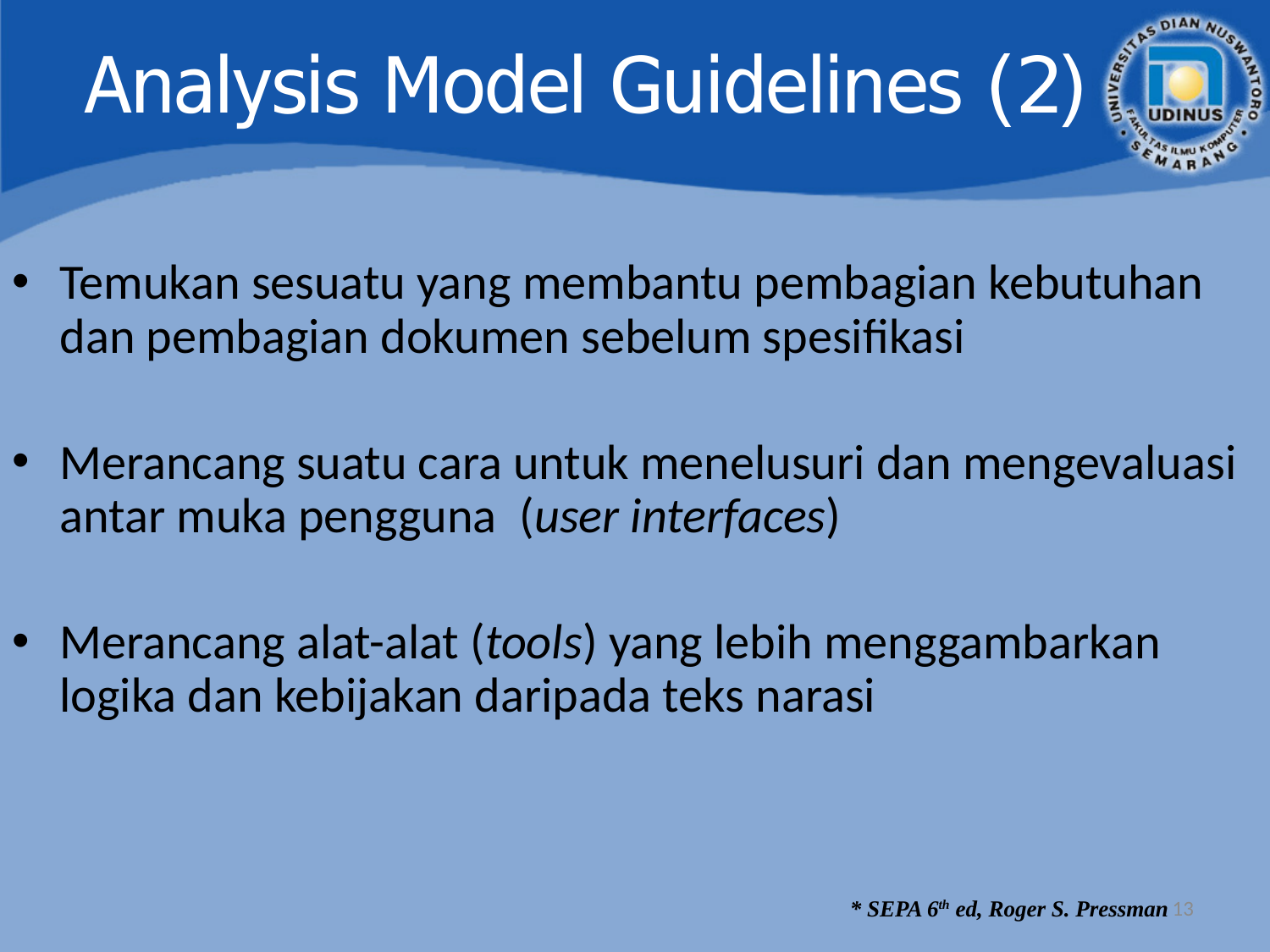

# Analysis Model Guidelines (2)
Temukan sesuatu yang membantu pembagian kebutuhan dan pembagian dokumen sebelum spesifikasi

Merancang suatu cara untuk menelusuri dan mengevaluasi antar muka pengguna  (user interfaces)

Merancang alat-alat (tools) yang lebih menggambarkan logika dan kebijakan daripada teks narasi
13
* SEPA 6th ed, Roger S. Pressman